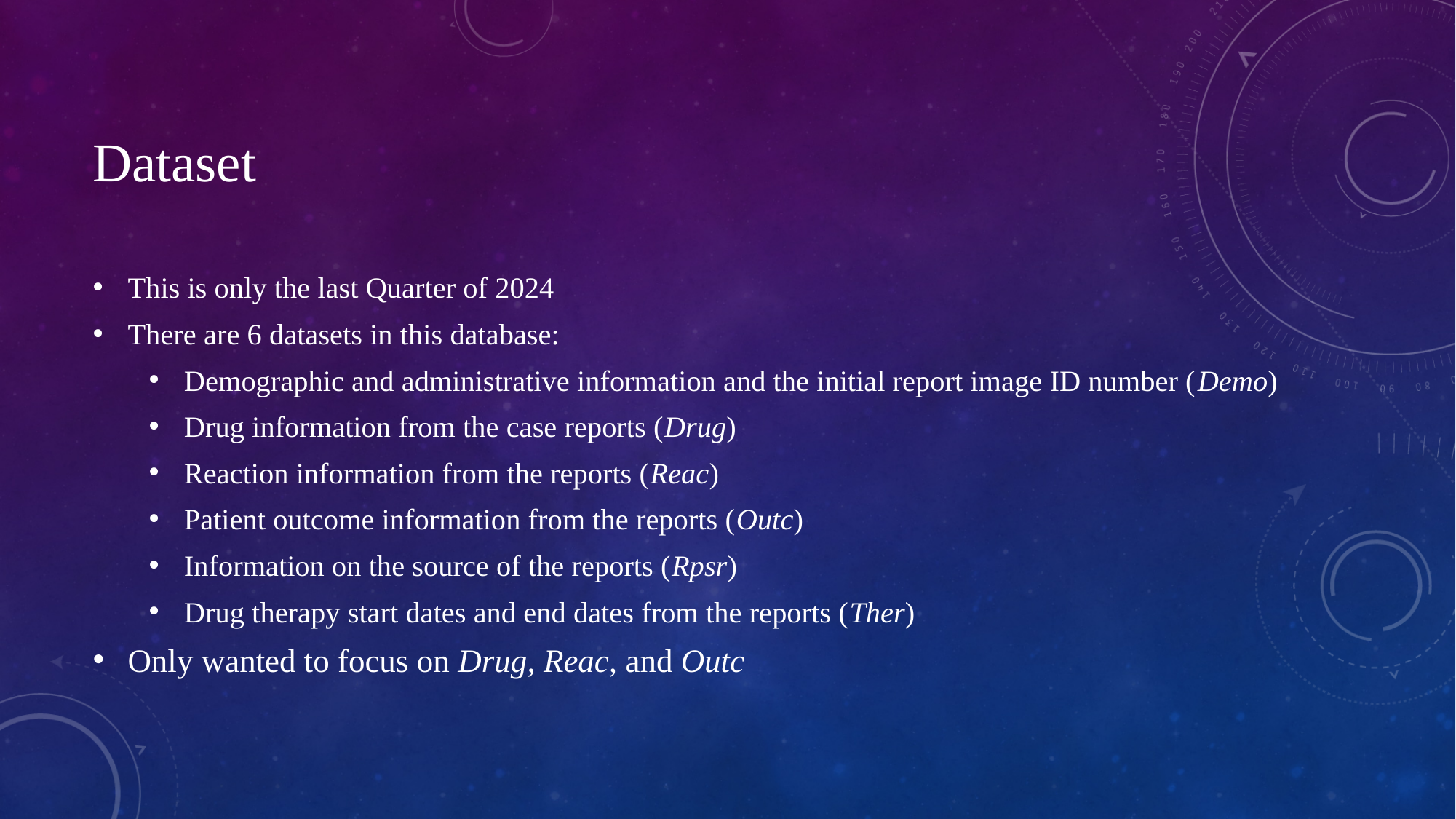

# Dataset
This is only the last Quarter of 2024
There are 6 datasets in this database:
Demographic and administrative information and the initial report image ID number (Demo)
Drug information from the case reports (Drug)
Reaction information from the reports (Reac)
Patient outcome information from the reports (Outc)
Information on the source of the reports (Rpsr)
Drug therapy start dates and end dates from the reports (Ther)
Only wanted to focus on Drug, Reac, and Outc